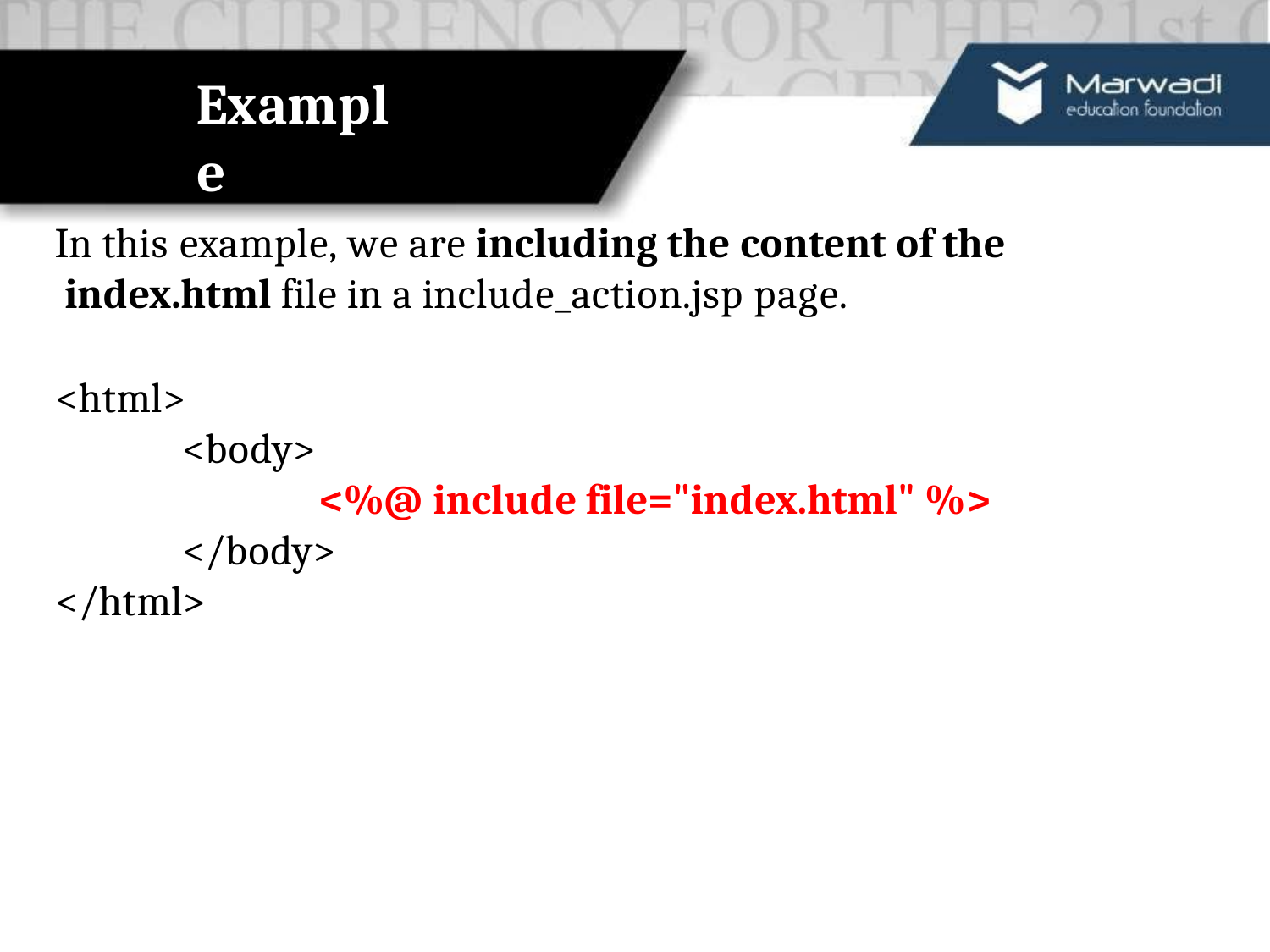

# Example
In this example, we are including the content of the  index.html file in a include_action.jsp page.

<html>
<body>
<%@ include file="index.html" %>
</body>
</html>